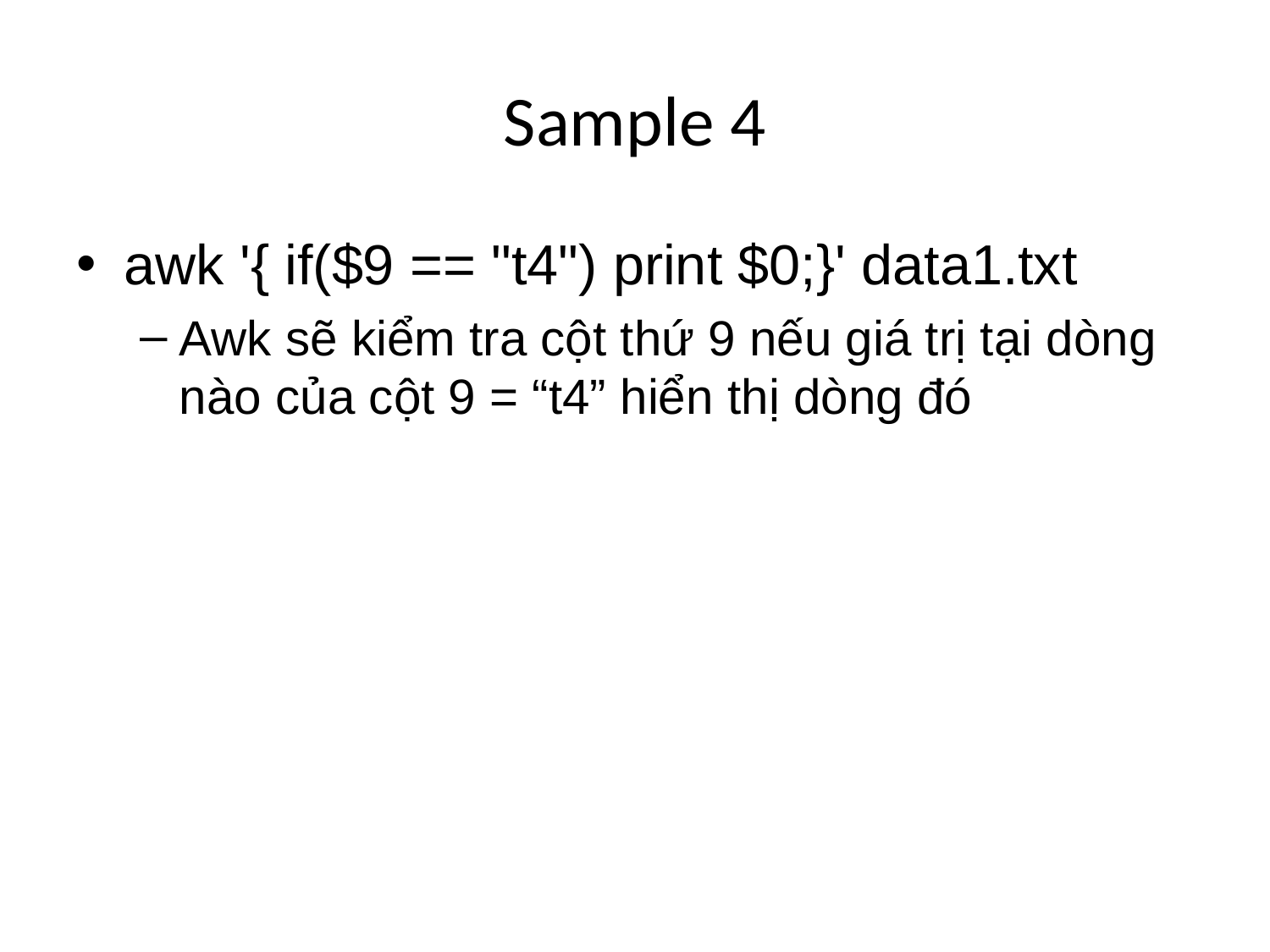

# Sample 4
awk '{ if($9 == "t4") print $0;}' data1.txt
Awk sẽ kiểm tra cột thứ 9 nếu giá trị tại dòng nào của cột 9 = “t4” hiển thị dòng đó